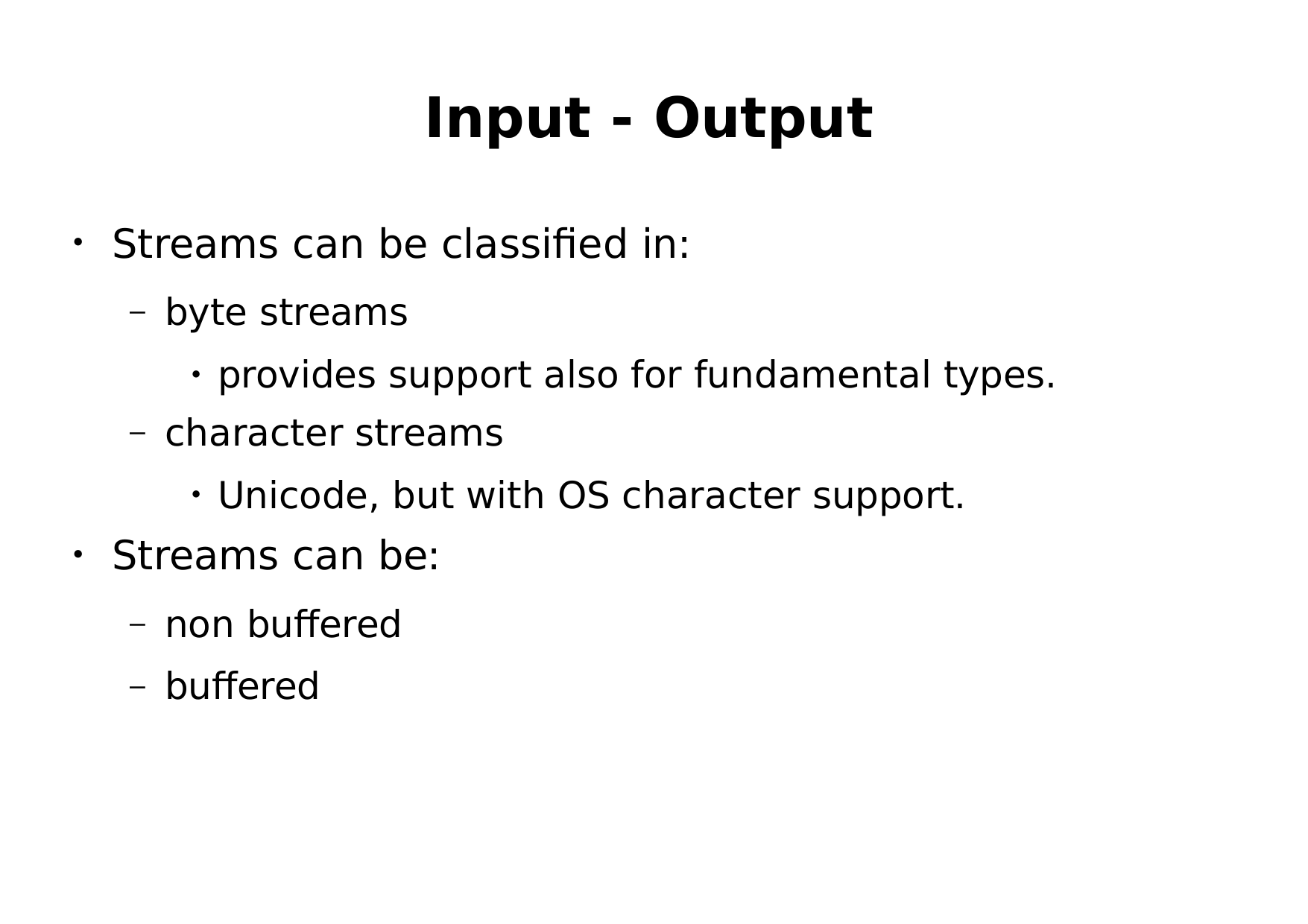

# Input - Output
Streams can be classified in:
byte streams
provides support also for fundamental types.
character streams
Unicode, but with OS character support.
Streams can be:
●
●
non buffered
buffered
First Latin American Workshop on Distributed Laboratory Instrumentation Systems
Carlos Kavka
130